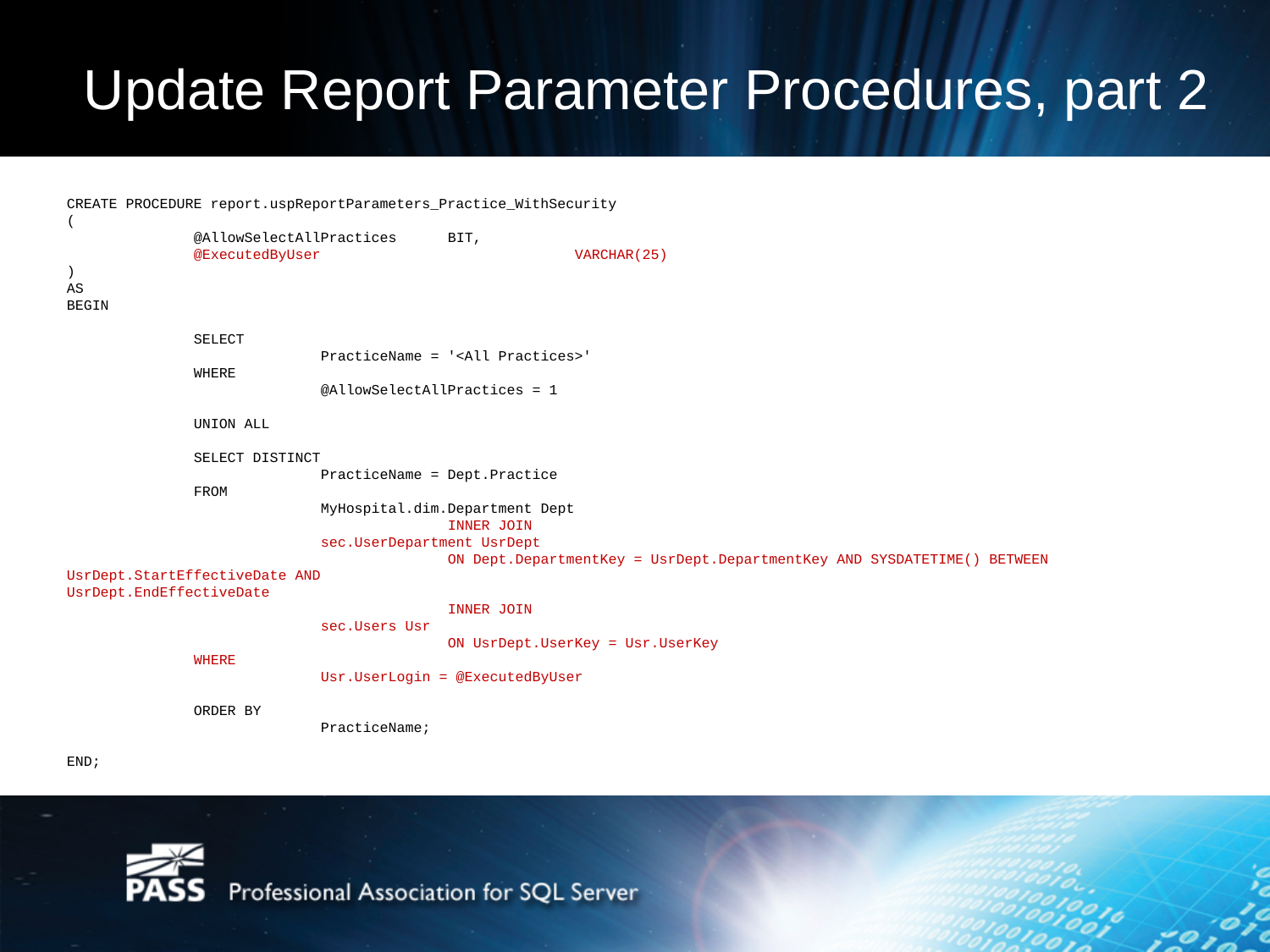

# Update Report Parameter Procedures, part 2
CREATE PROCEDURE report.uspReportParameters_Practice_WithSecurity
(
	@AllowSelectAllPractices	BIT,
	@ExecutedByUser		VARCHAR(25)
)
AS
BEGIN

	SELECT
		PracticeName = '<All Practices>'
	WHERE
		@AllowSelectAllPractices = 1

	UNION ALL

	SELECT DISTINCT
		PracticeName = Dept.Practice
	FROM
		MyHospital.dim.Department Dept
			INNER JOIN
		sec.UserDepartment UsrDept
			ON Dept.DepartmentKey = UsrDept.DepartmentKey AND SYSDATETIME() BETWEEN UsrDept.StartEffectiveDate AND 						UsrDept.EndEffectiveDate
			INNER JOIN
		sec.Users Usr
			ON UsrDept.UserKey = Usr.UserKey
	WHERE
		Usr.UserLogin = @ExecutedByUser

	ORDER BY
		PracticeName;

END;